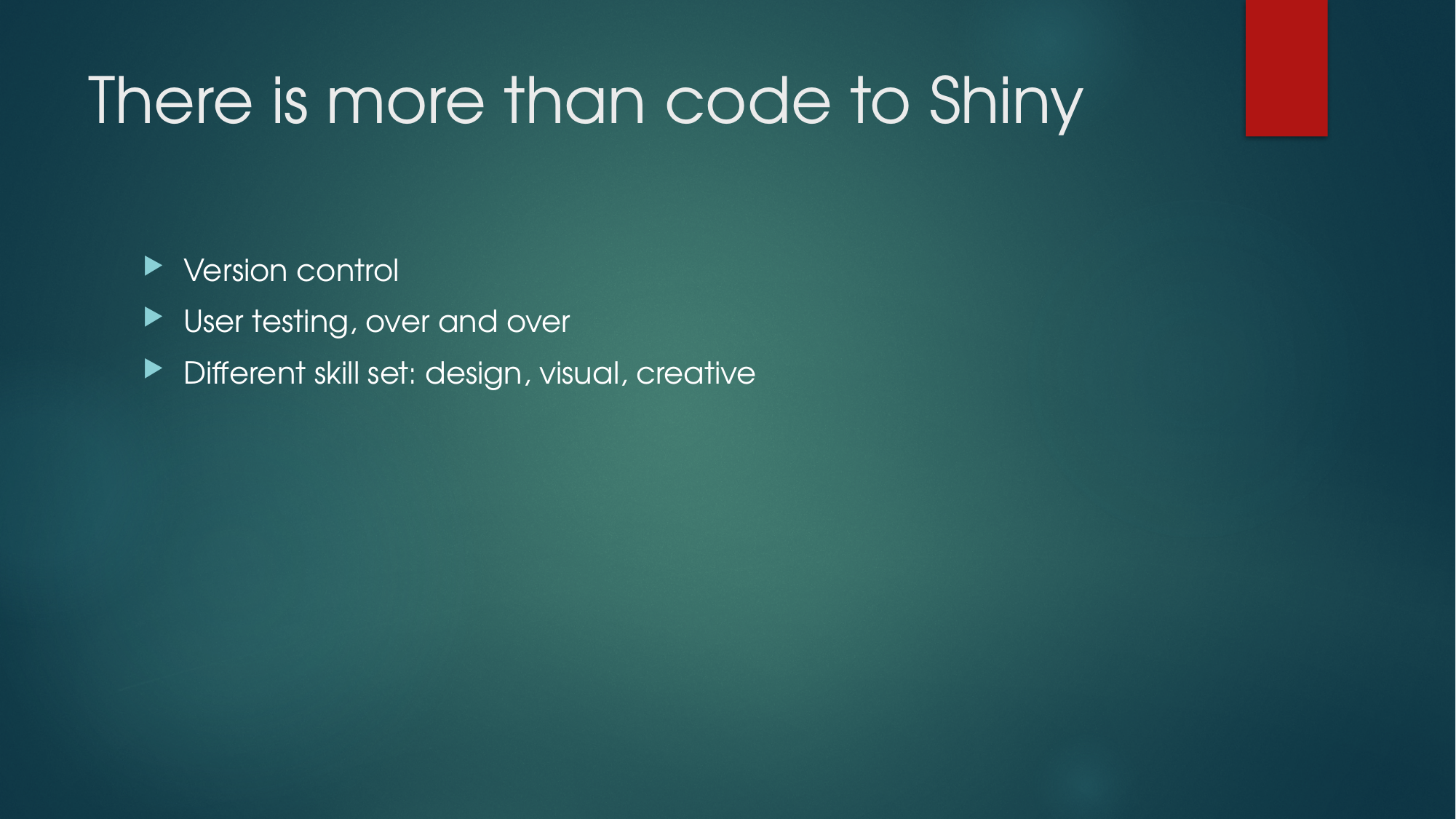

# There is more than code to Shiny
Version control
User testing, over and over
Different skill set: design, visual, creative